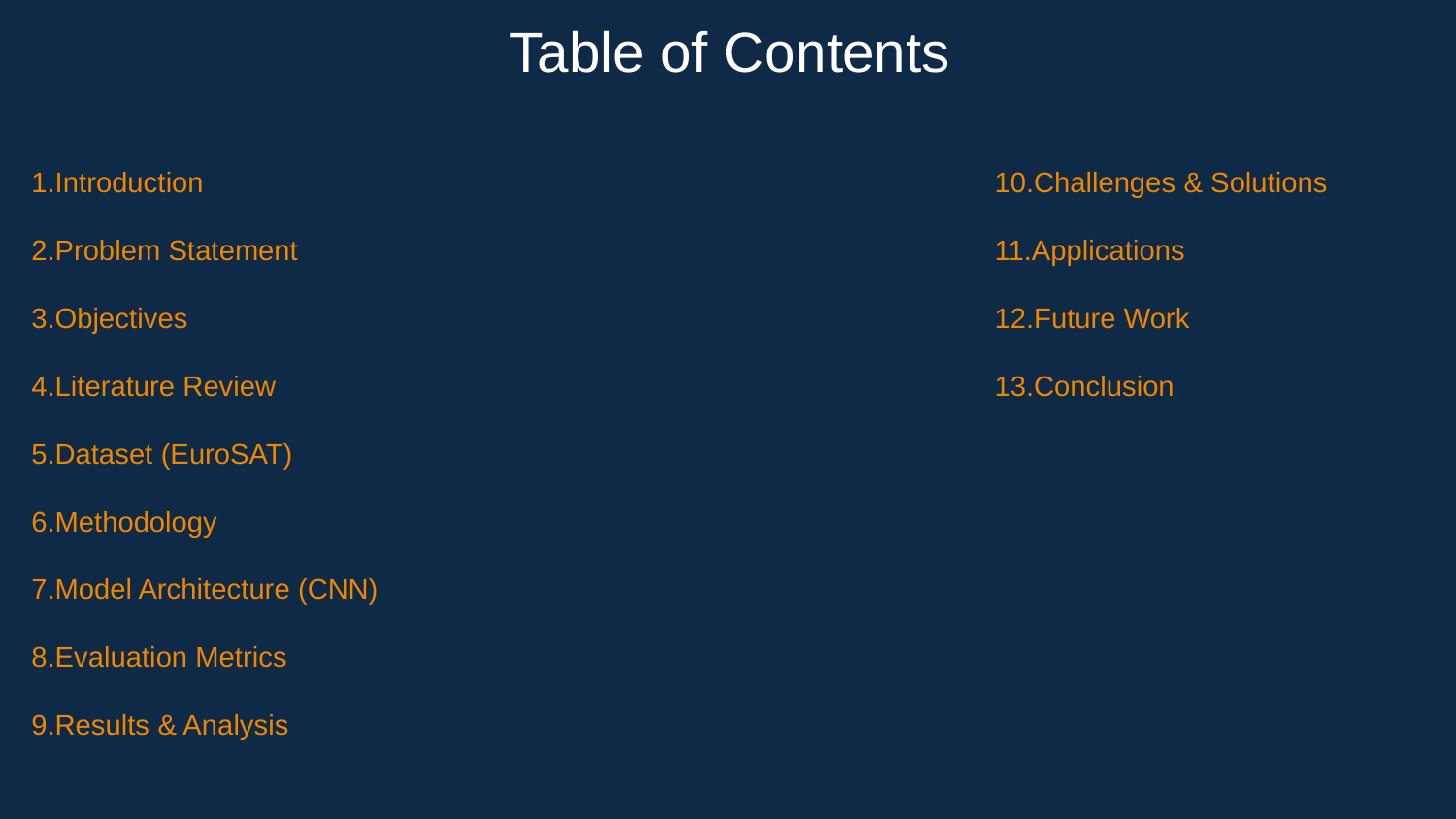

Table of Contents
1.Introduction

2.Problem Statement

3.Objectives

4.Literature Review

5.Dataset (EuroSAT)

6.Methodology

7.Model Architecture (CNN)

8.Evaluation Metrics

9.Results & Analysis
10.Challenges & Solutions

11.Applications

12.Future Work

13.Conclusion